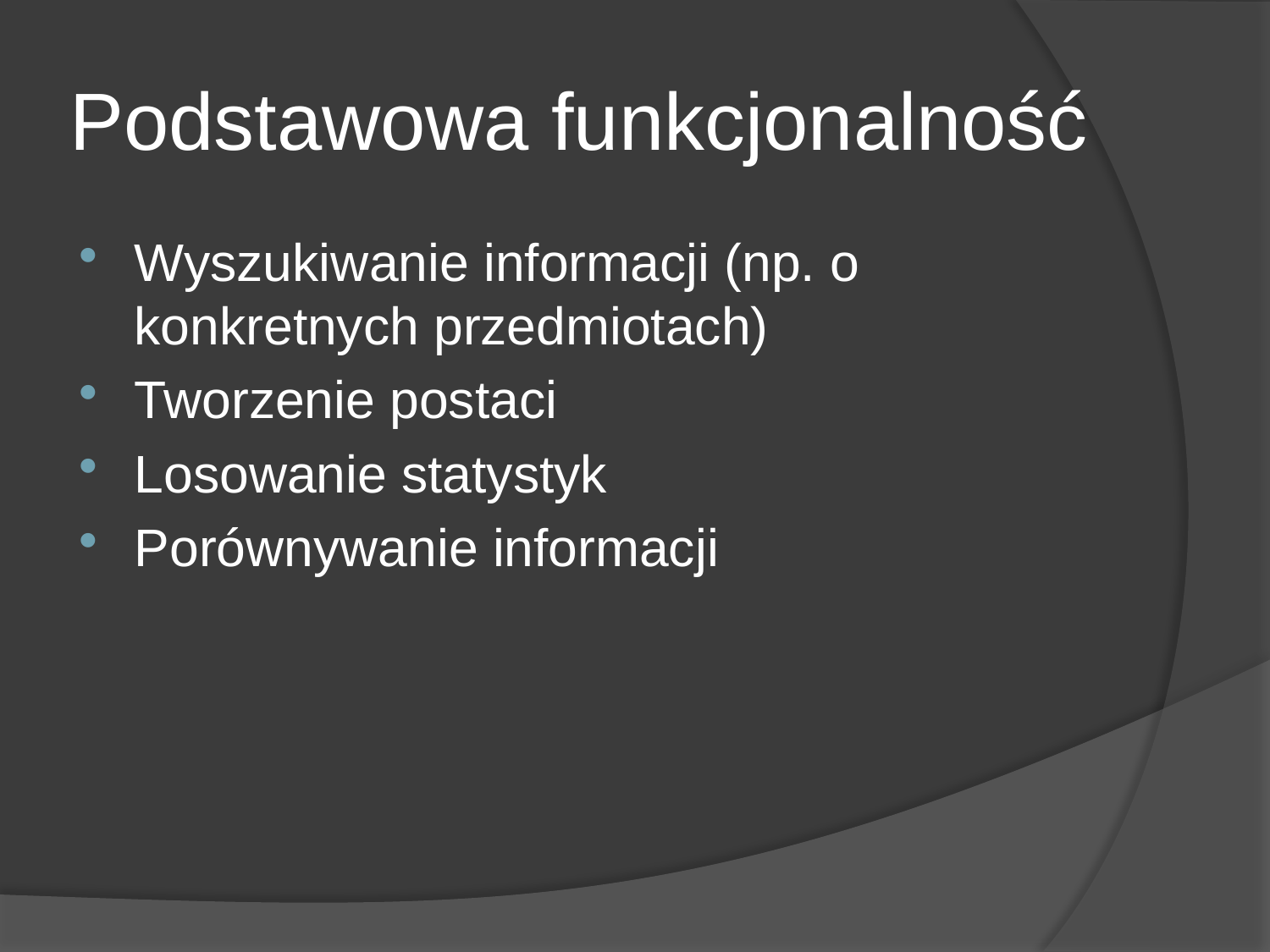

# Podstawowa funkcjonalność
Wyszukiwanie informacji (np. o konkretnych przedmiotach)
Tworzenie postaci
Losowanie statystyk
Porównywanie informacji